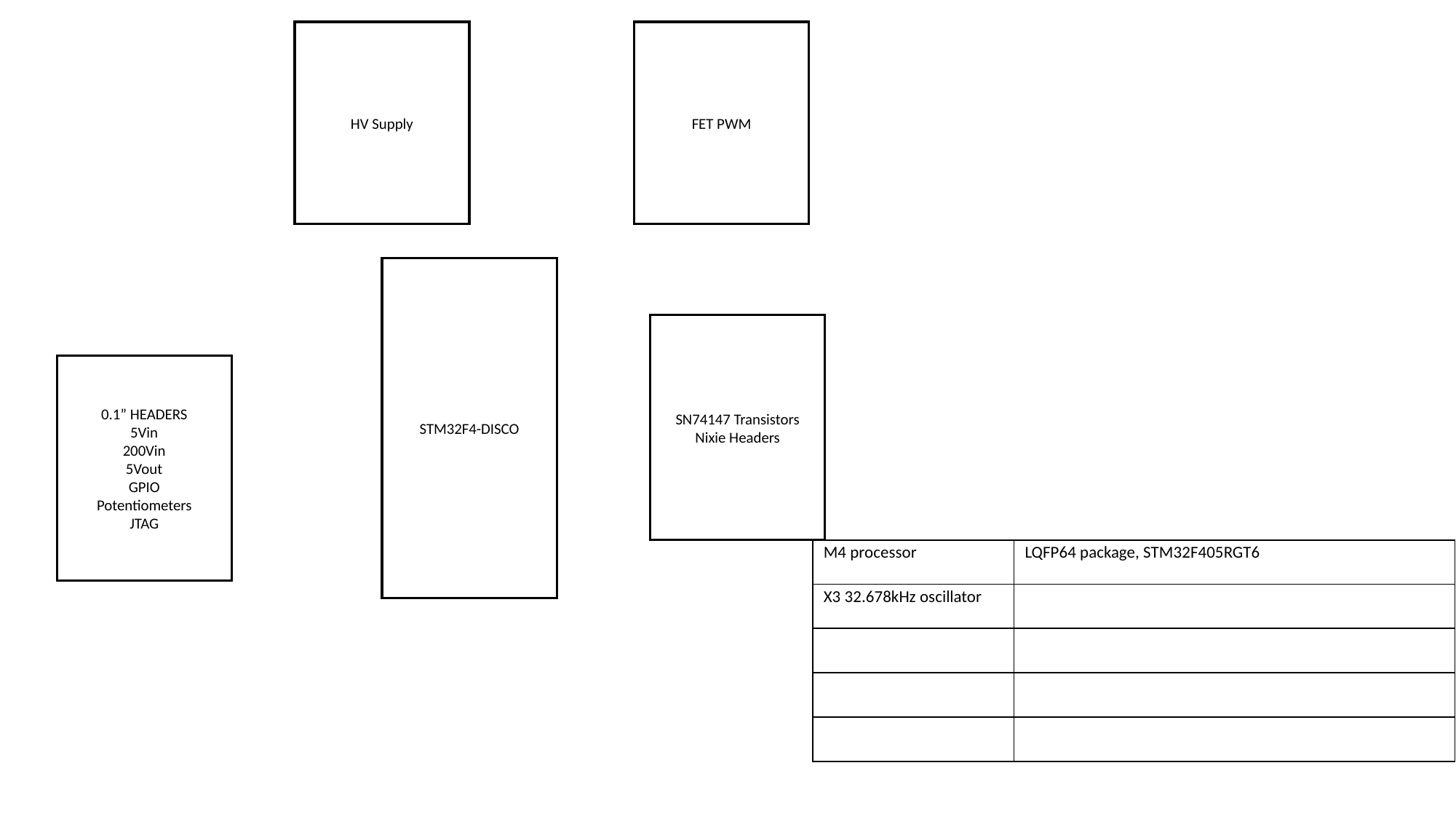

HV Supply
FET PWM
STM32F4-DISCO
SN74147 Transistors
Nixie Headers
0.1” HEADERS
5Vin
200Vin
5Vout
GPIO
Potentiometers
JTAG
| M4 processor | LQFP64 package, STM32F405RGT6 |
| --- | --- |
| X3 32.678kHz oscillator |  |
|  |  |
|  |  |
|  |  |